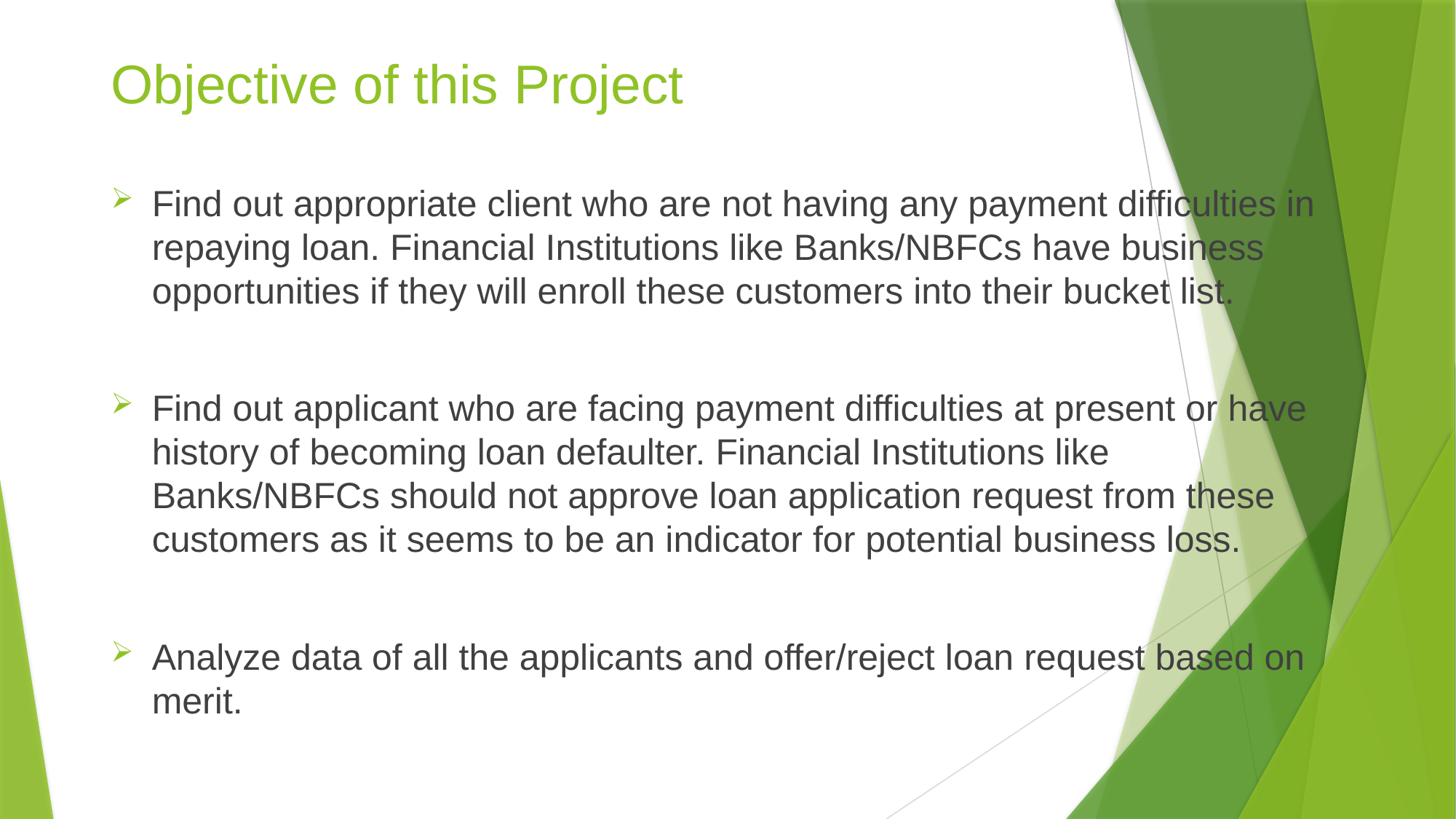

# Objective of this Project
Find out appropriate client who are not having any payment difficulties in repaying loan. Financial Institutions like Banks/NBFCs have business opportunities if they will enroll these customers into their bucket list.

Find out applicant who are facing payment difficulties at present or have history of becoming loan defaulter. Financial Institutions like Banks/NBFCs should not approve loan application request from these customers as it seems to be an indicator for potential business loss.

Analyze data of all the applicants and offer/reject loan request based on merit.